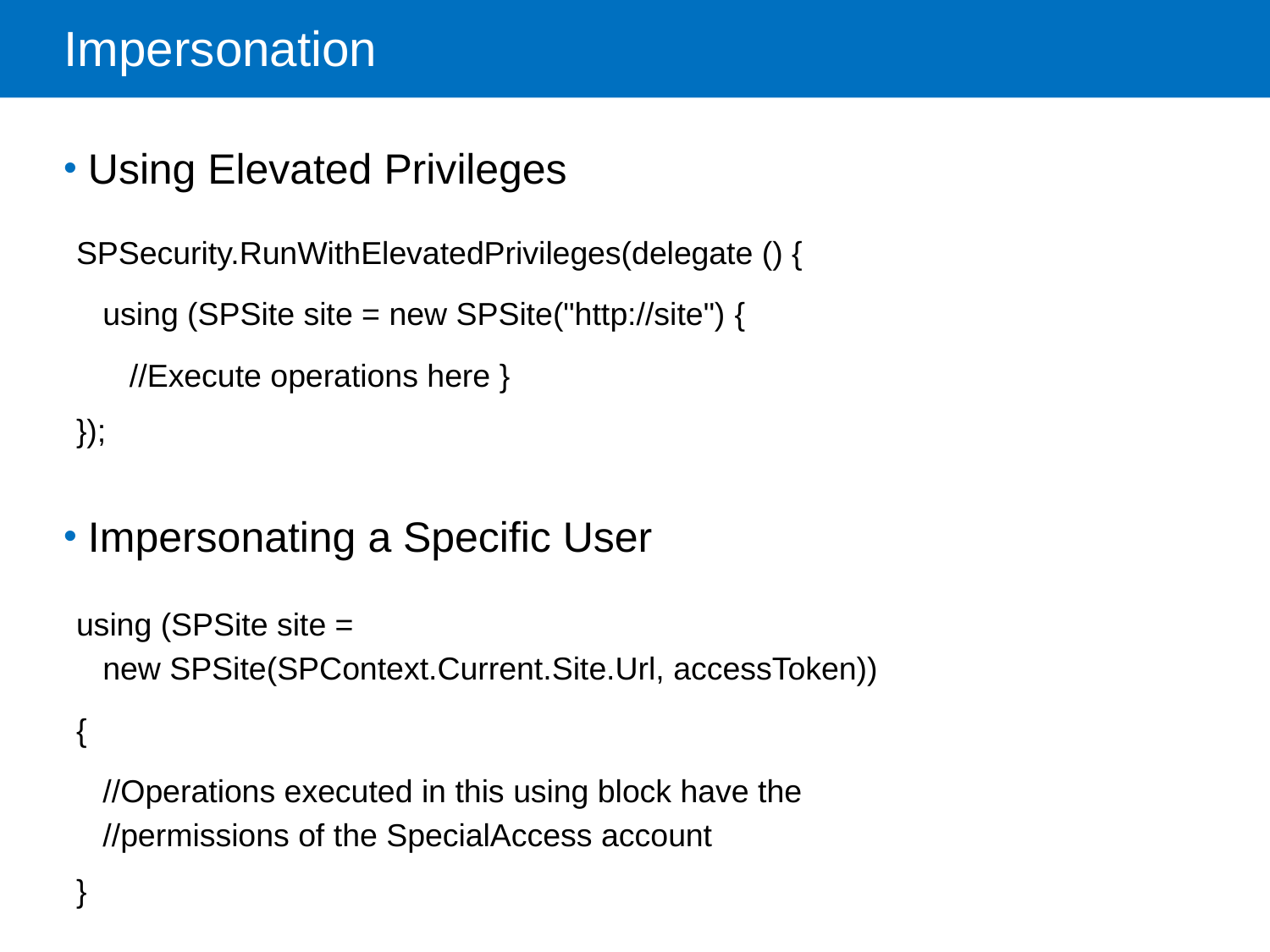

# Impersonation
Using Elevated Privileges

Impersonating a Specific User
SPSecurity.RunWithElevatedPrivileges(delegate () {
   using (SPSite site = new SPSite("http://site") {
      //Execute operations here }
});
using (SPSite site =
   new SPSite(SPContext.Current.Site.Url, accessToken))
{
   //Operations executed in this using block have the
   //permissions of the SpecialAccess account
}